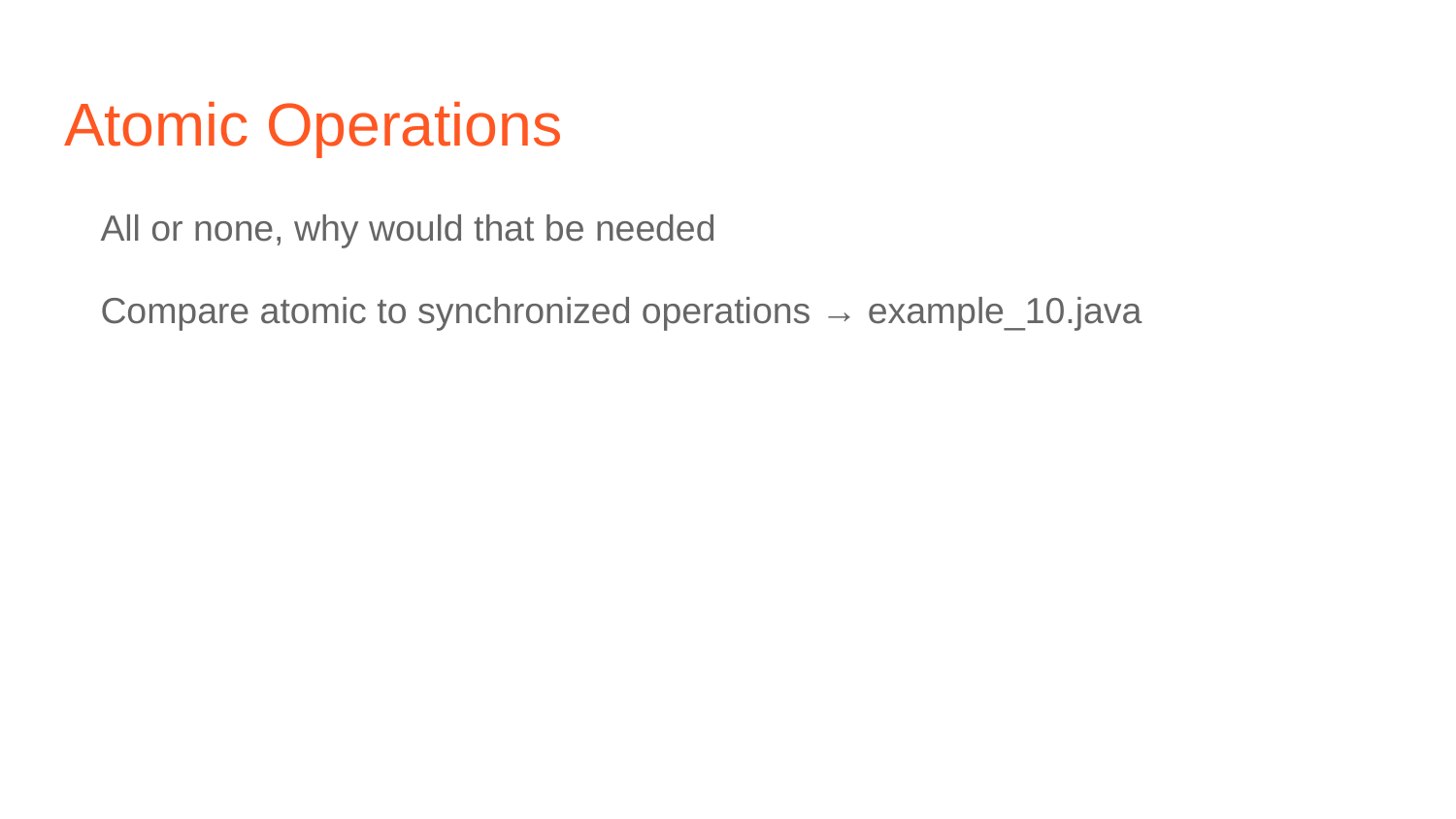

# Atomic Operations
All or none, why would that be needed
Compare atomic to synchronized operations → example_10.java